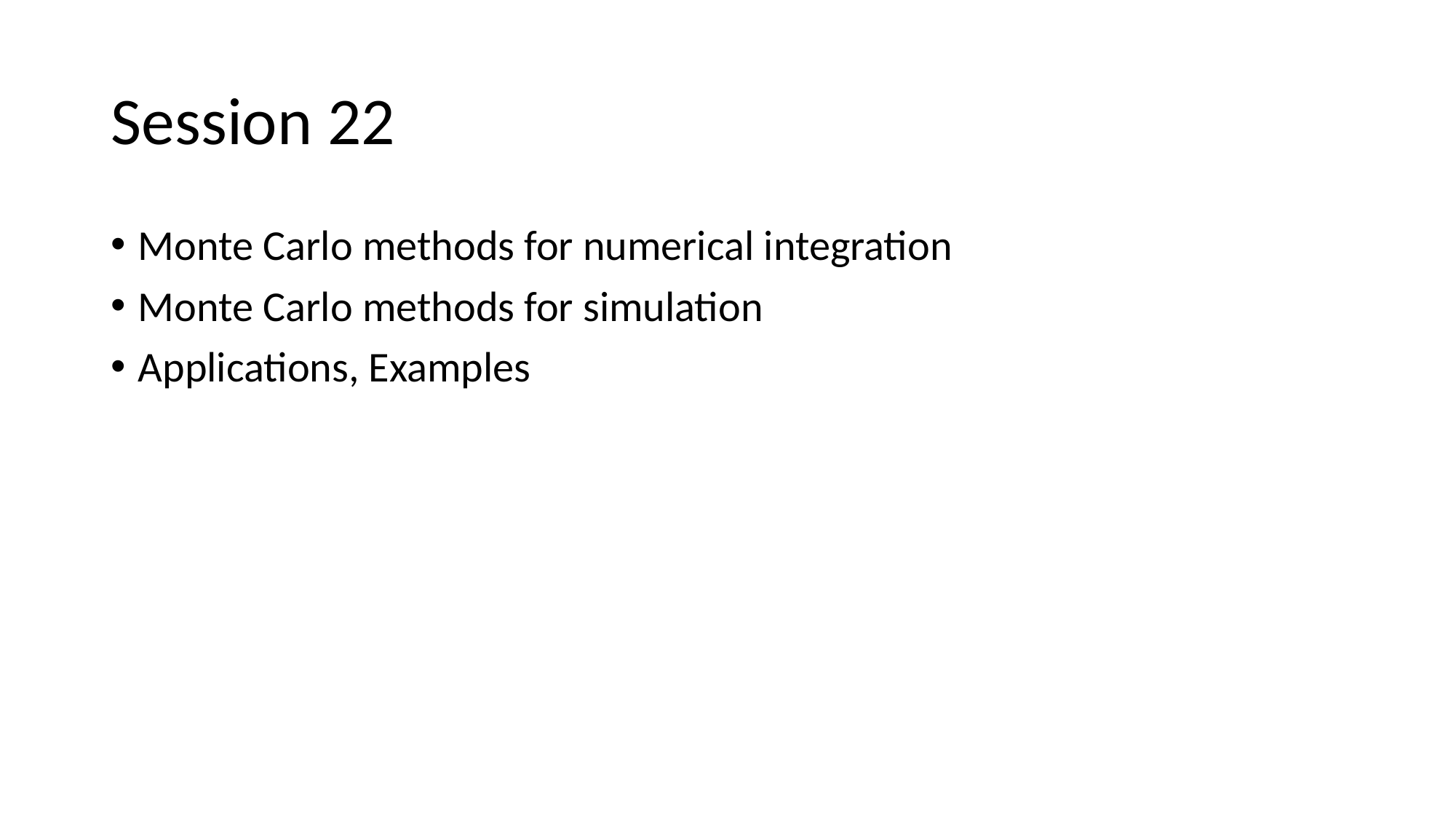

# Session 22
Monte Carlo methods for numerical integration
Monte Carlo methods for simulation
Applications, Examples